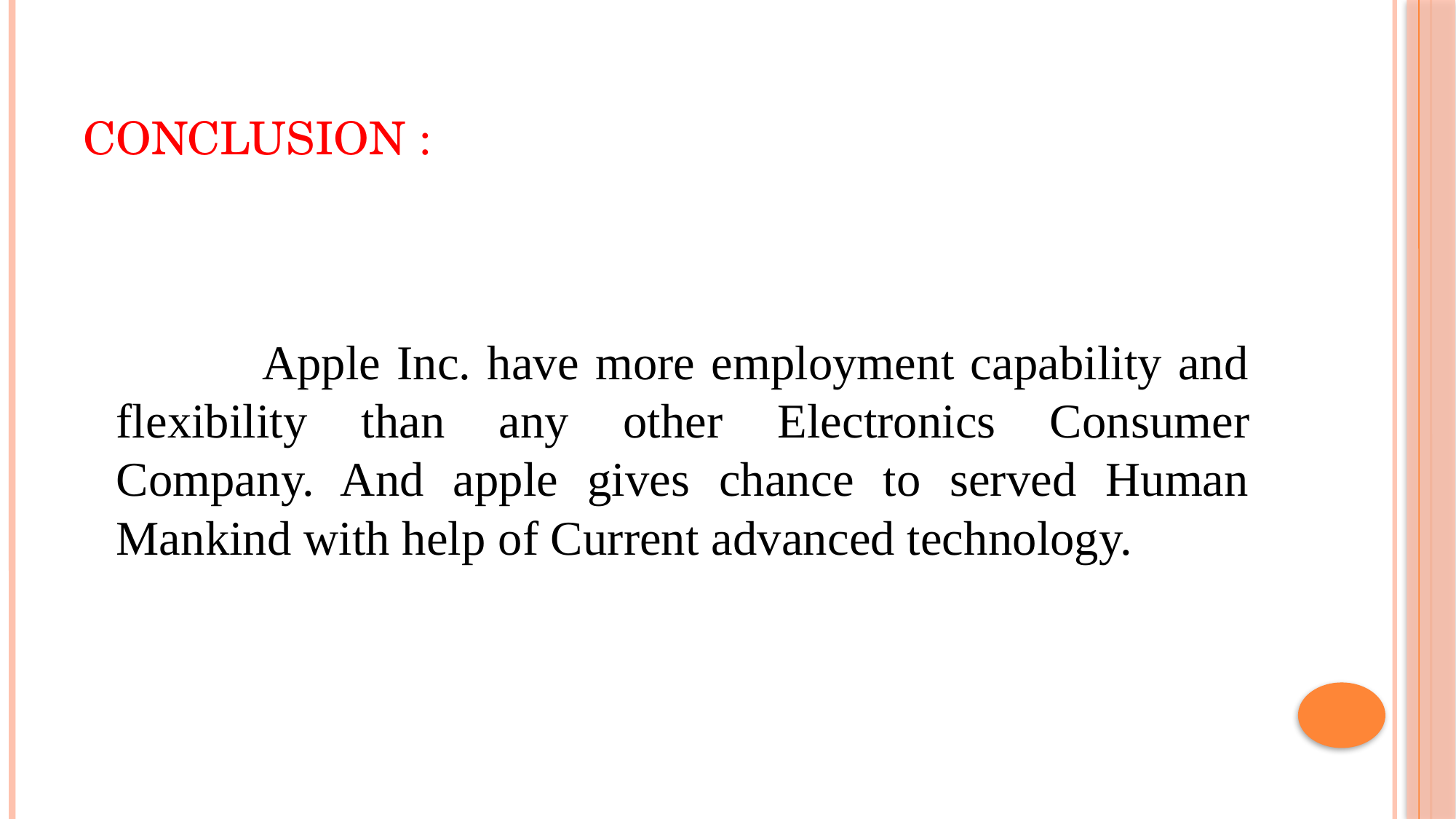

# Conclusion :

	 	  Apple Inc. have more employment capability and flexibility than any other Electronics Consumer Company. And apple gives chance to served Human Mankind with help of Current advanced technology.